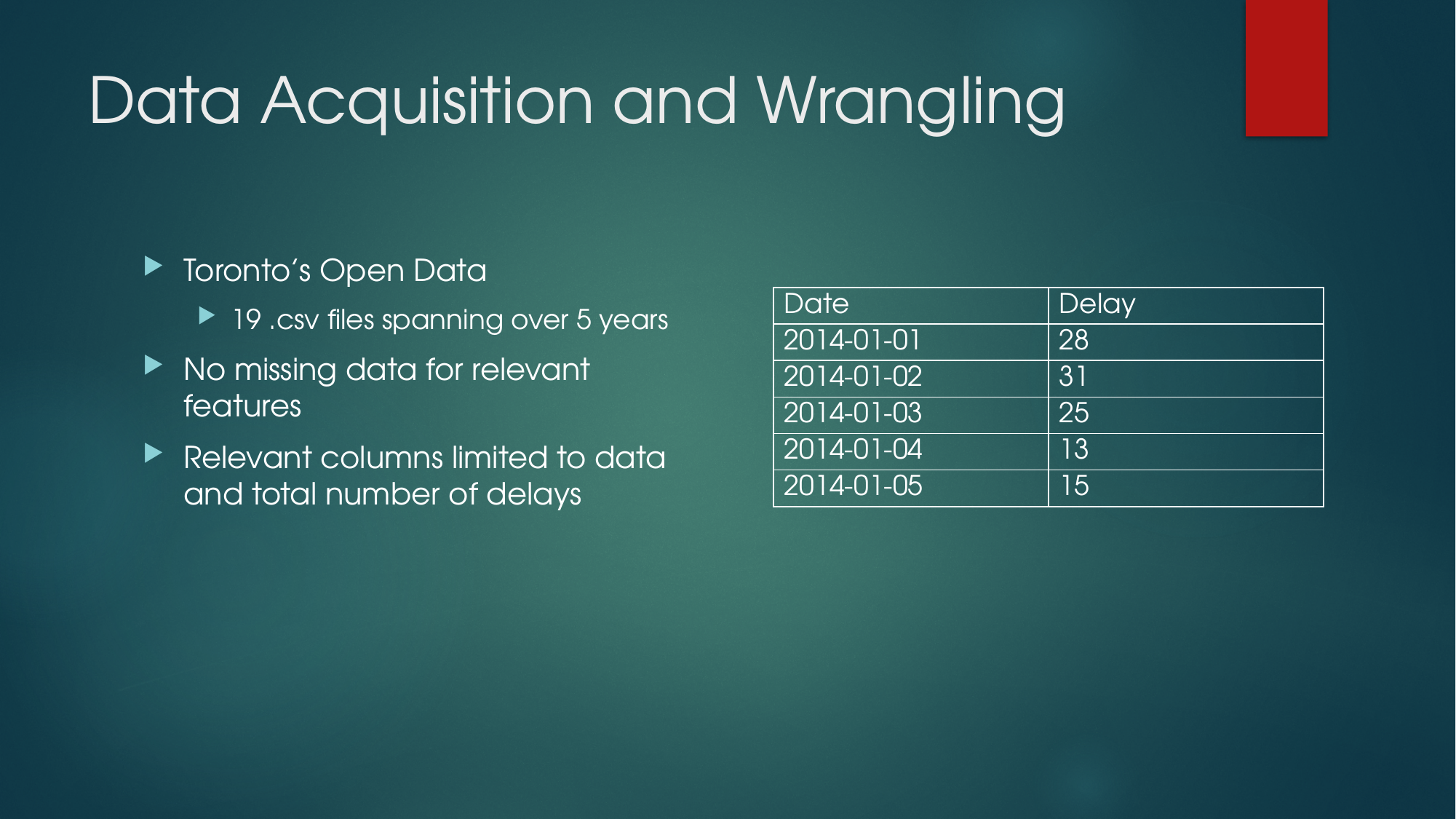

# Data Acquisition and Wrangling
Toronto’s Open Data
19 .csv files spanning over 5 years
No missing data for relevant features
Relevant columns limited to data and total number of delays
| Date | Delay |
| --- | --- |
| 2014-01-01 | 28 |
| 2014-01-02 | 31 |
| 2014-01-03 | 25 |
| 2014-01-04 | 13 |
| 2014-01-05 | 15 |